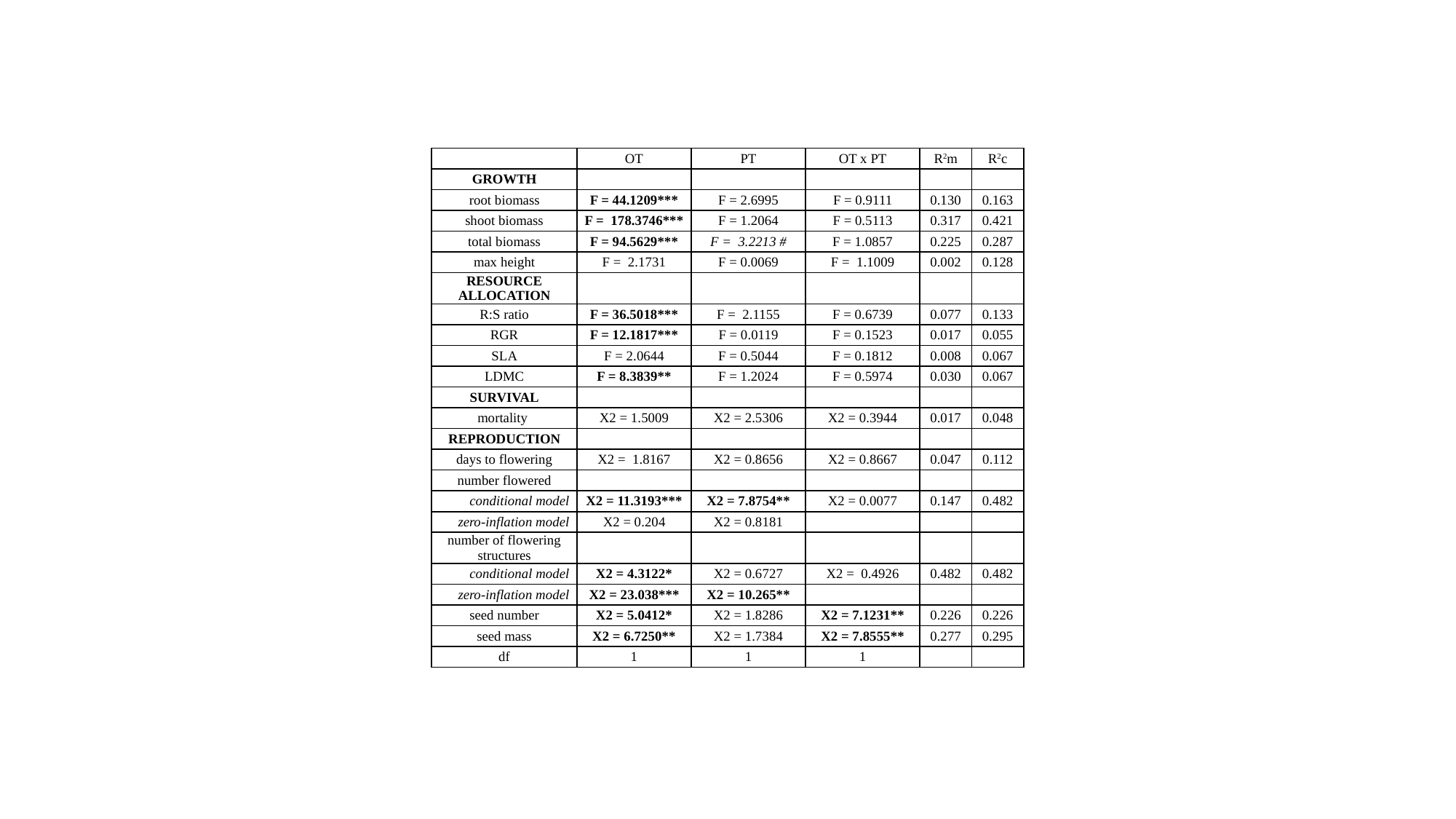

|  | OT | PT | OT x PT | R2m | R2c |
| --- | --- | --- | --- | --- | --- |
| GROWTH |  |  |  |  |  |
| root biomass | F = 44.1209\*\*\* | F = 2.6995 | F = 0.9111 | 0.130 | 0.163 |
| shoot biomass | F = 178.3746\*\*\* | F = 1.2064 | F = 0.5113 | 0.317 | 0.421 |
| total biomass | F = 94.5629\*\*\* | F = 3.2213 # | F = 1.0857 | 0.225 | 0.287 |
| max height | F = 2.1731 | F = 0.0069 | F = 1.1009 | 0.002 | 0.128 |
| RESOURCE ALLOCATION |  |  |  |  |  |
| R:S ratio | F = 36.5018\*\*\* | F = 2.1155 | F = 0.6739 | 0.077 | 0.133 |
| RGR | F = 12.1817\*\*\* | F = 0.0119 | F = 0.1523 | 0.017 | 0.055 |
| SLA | F = 2.0644 | F = 0.5044 | F = 0.1812 | 0.008 | 0.067 |
| LDMC | F = 8.3839\*\* | F = 1.2024 | F = 0.5974 | 0.030 | 0.067 |
| SURVIVAL |  |  |  |  |  |
| mortality | X2 = 1.5009 | X2 = 2.5306 | X2 = 0.3944 | 0.017 | 0.048 |
| REPRODUCTION |  |  |  |  |  |
| days to flowering | X2 = 1.8167 | X2 = 0.8656 | X2 = 0.8667 | 0.047 | 0.112 |
| number flowered |  |  |  |  |  |
| conditional model | X2 = 11.3193\*\*\* | X2 = 7.8754\*\* | X2 = 0.0077 | 0.147 | 0.482 |
| zero-inflation model | X2 = 0.204 | X2 = 0.8181 |  |  |  |
| number of flowering structures |  |  |  |  |  |
| conditional model | X2 = 4.3122\* | X2 = 0.6727 | X2 = 0.4926 | 0.482 | 0.482 |
| zero-inflation model | X2 = 23.038\*\*\* | X2 = 10.265\*\* |  |  |  |
| seed number | X2 = 5.0412\* | X2 = 1.8286 | X2 = 7.1231\*\* | 0.226 | 0.226 |
| seed mass | X2 = 6.7250\*\* | X2 = 1.7384 | X2 = 7.8555\*\* | 0.277 | 0.295 |
| df | 1 | 1 | 1 |  |  |